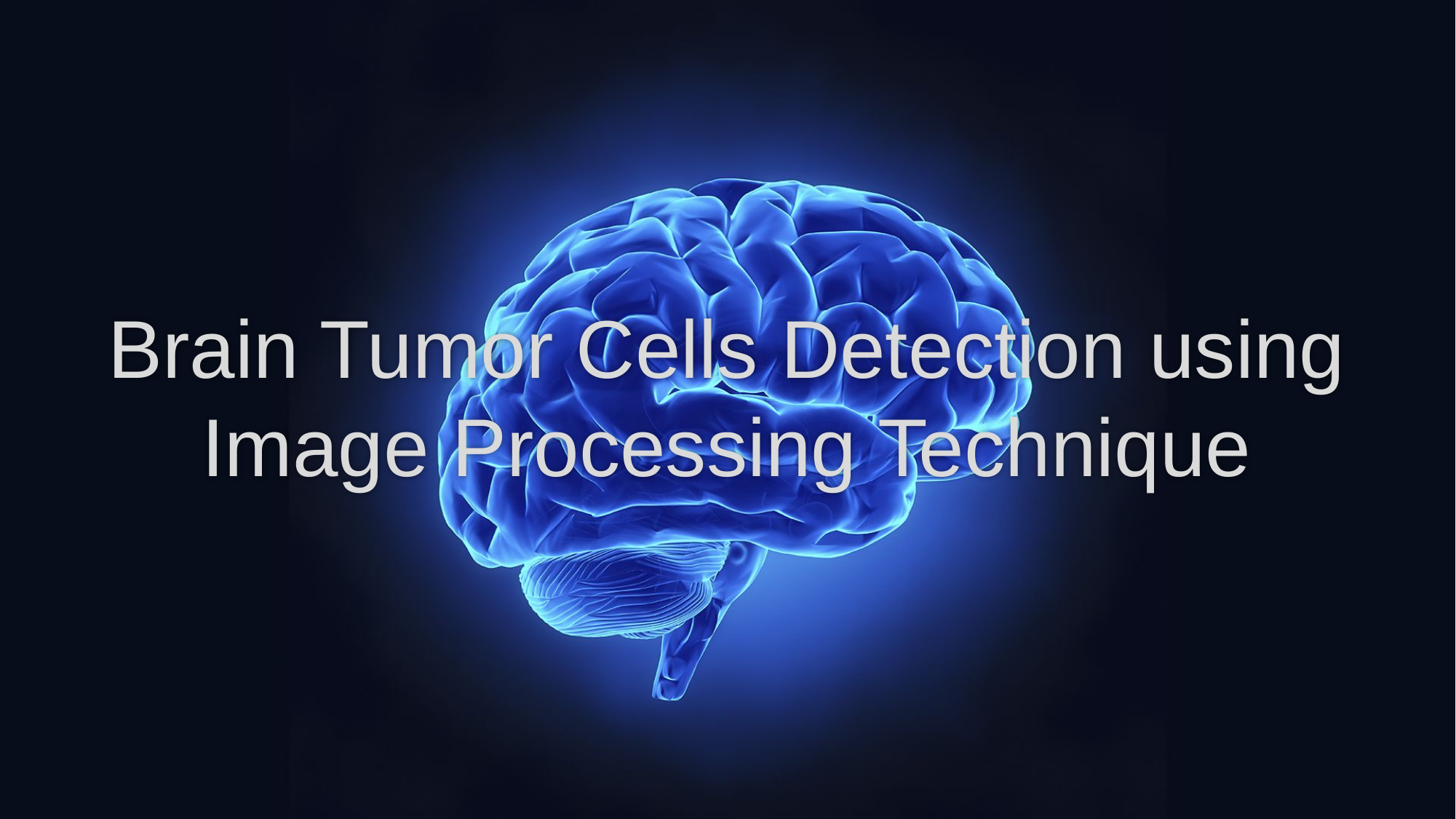

# Brain Tumor Cells Detection using Image Processing Technique